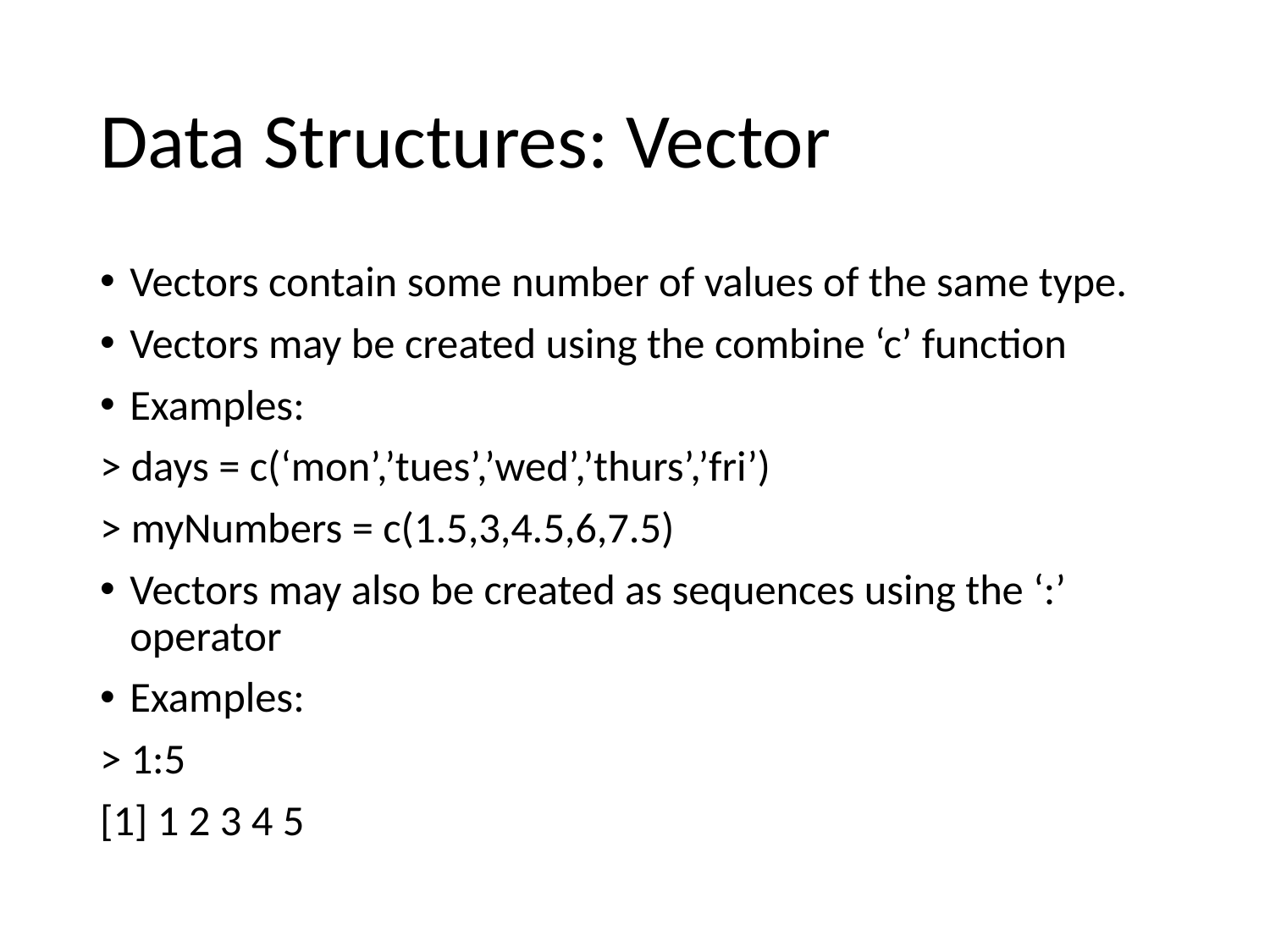

# Data Structures: Vector
Vectors contain some number of values of the same type.
Vectors may be created using the combine ‘c’ function
Examples:
> days = c(‘mon’,’tues’,’wed’,’thurs’,’fri’)
> myNumbers = c(1.5,3,4.5,6,7.5)
Vectors may also be created as sequences using the ‘:’ operator
Examples:
> 1:5
[1] 1 2 3 4 5